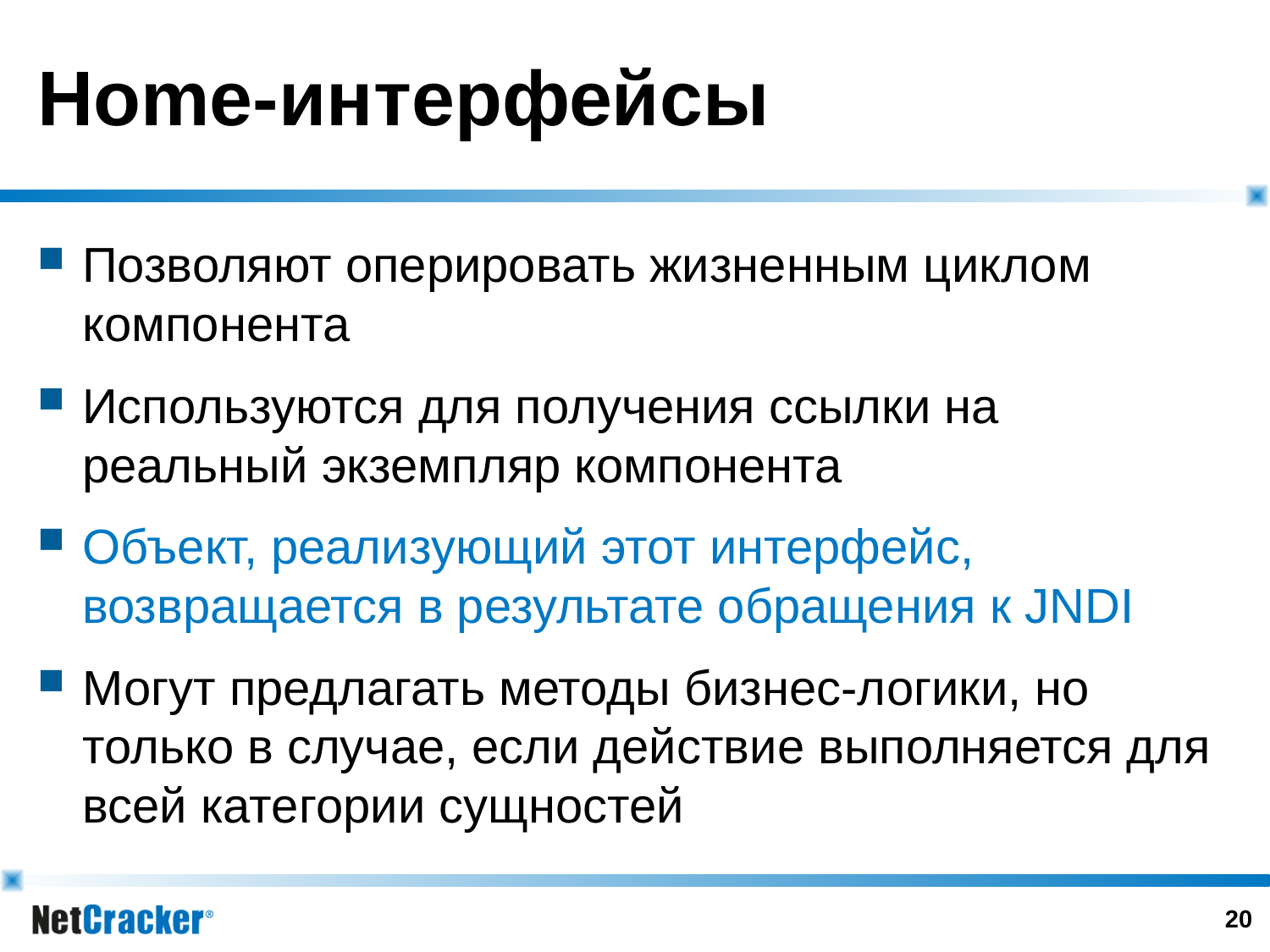

# Home-интерфейсы
Позволяют оперировать жизненным циклом компонента
Используются для получения ссылки на реальный экземпляр компонента
Объект, реализующий этот интерфейс, возвращается в результате обращения к JNDI
Могут предлагать методы бизнес-логики, но только в случае, если действие выполняется для всей категории сущностей
20